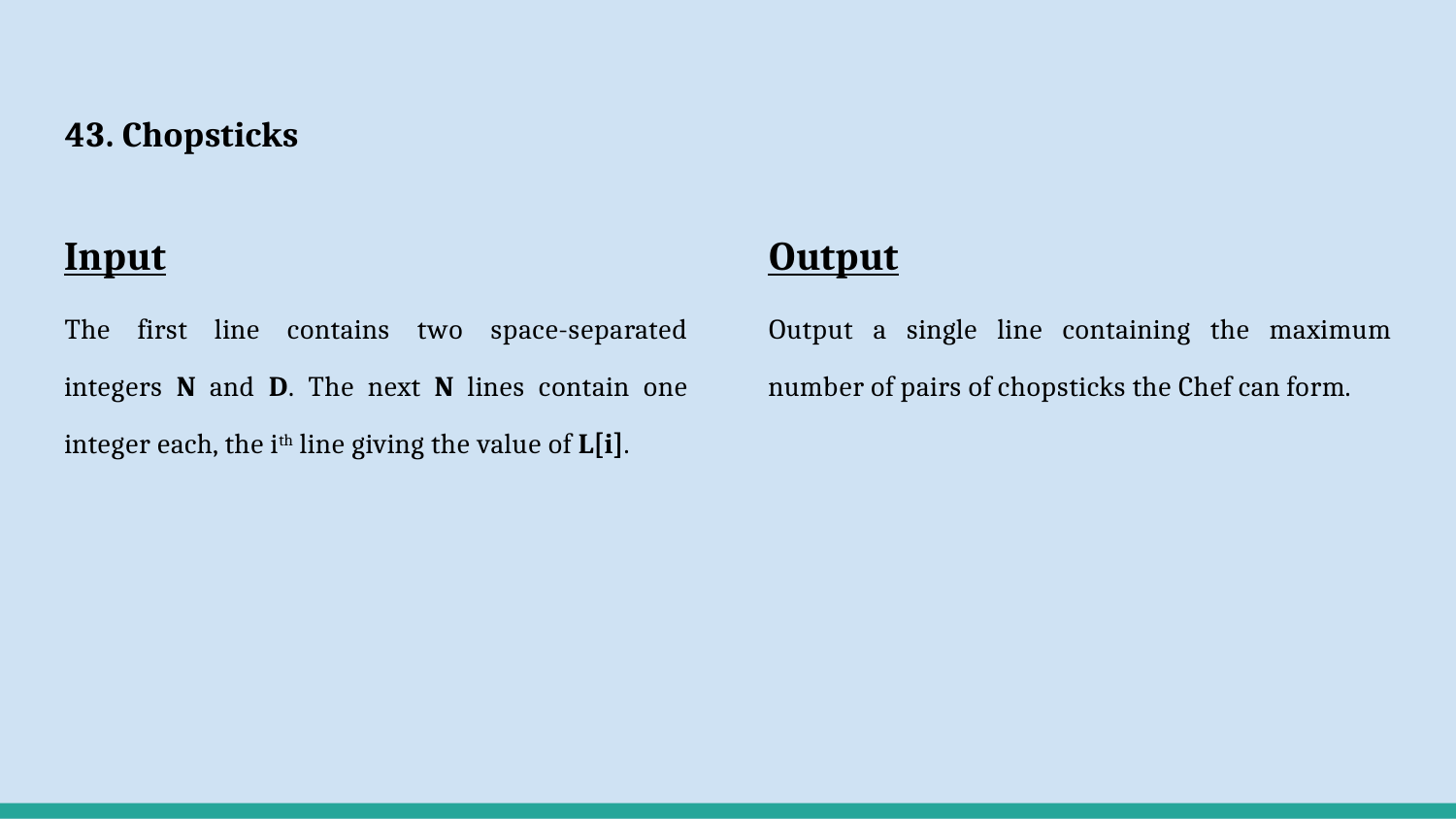

# 43. Chopsticks

Input
The first line contains two space-separated integers N and D. The next N lines contain one integer each, the ith line giving the value of L[i].

Output
Output a single line containing the maximum number of pairs of chopsticks the Chef can form.